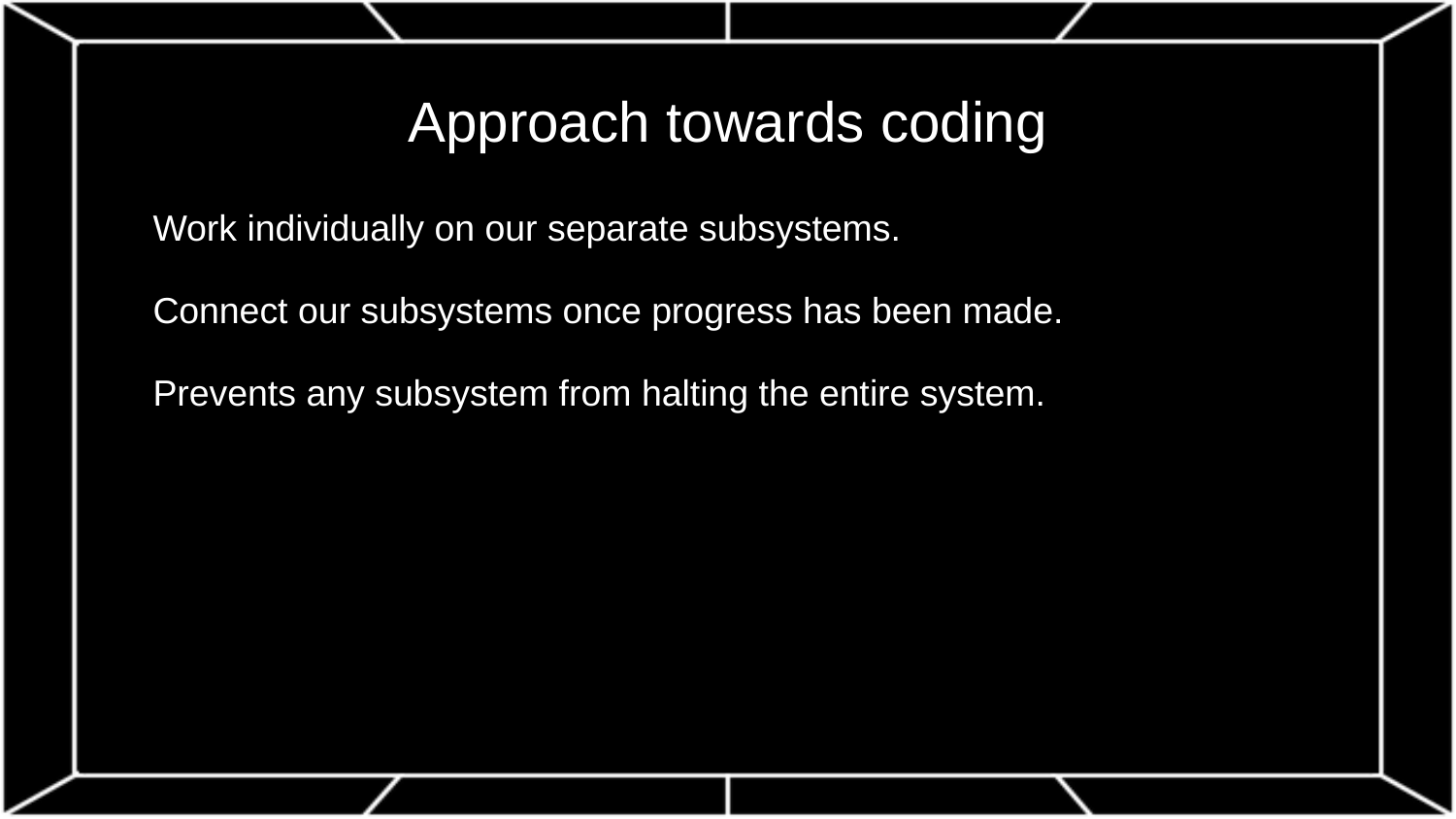

# Approach towards coding
Work individually on our separate subsystems.
Connect our subsystems once progress has been made.
Prevents any subsystem from halting the entire system.